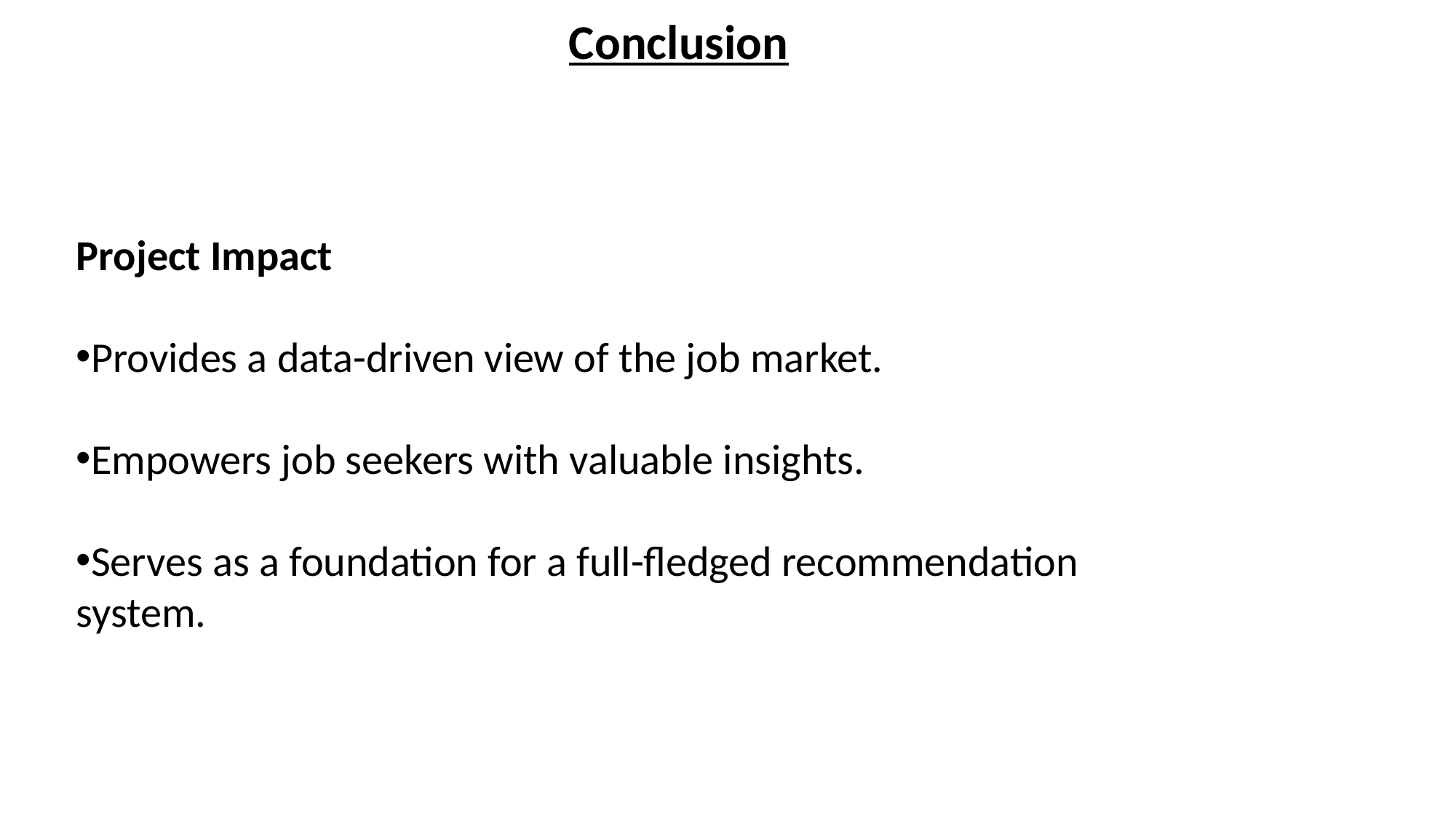

Conclusion
Project Impact

Provides a data-driven view of the job market.

Empowers job seekers with valuable insights.

Serves as a foundation for a full-fledged recommendation system.